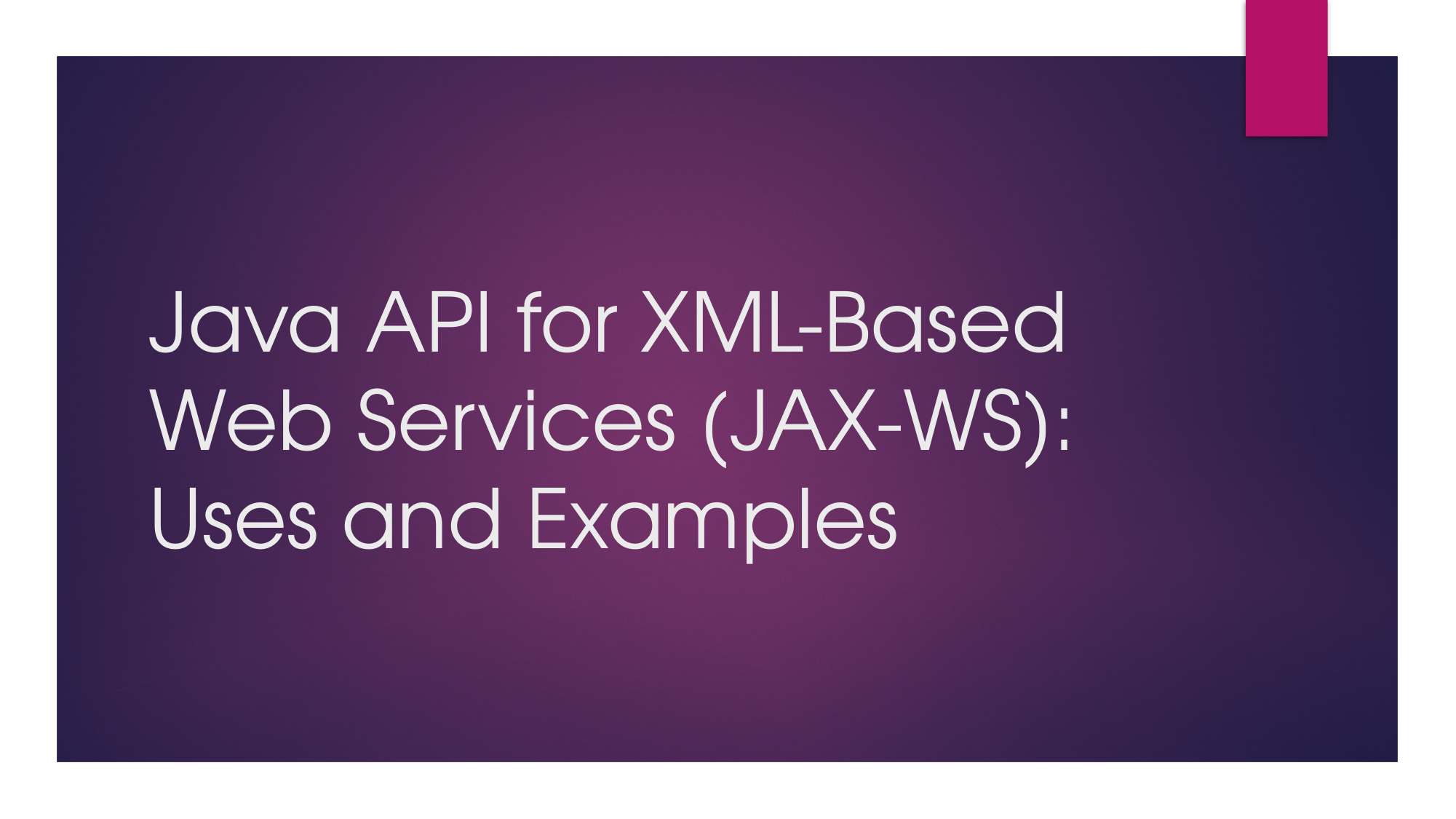

# Java API for XML-Based Web Services (JAX-WS): Uses and Examples